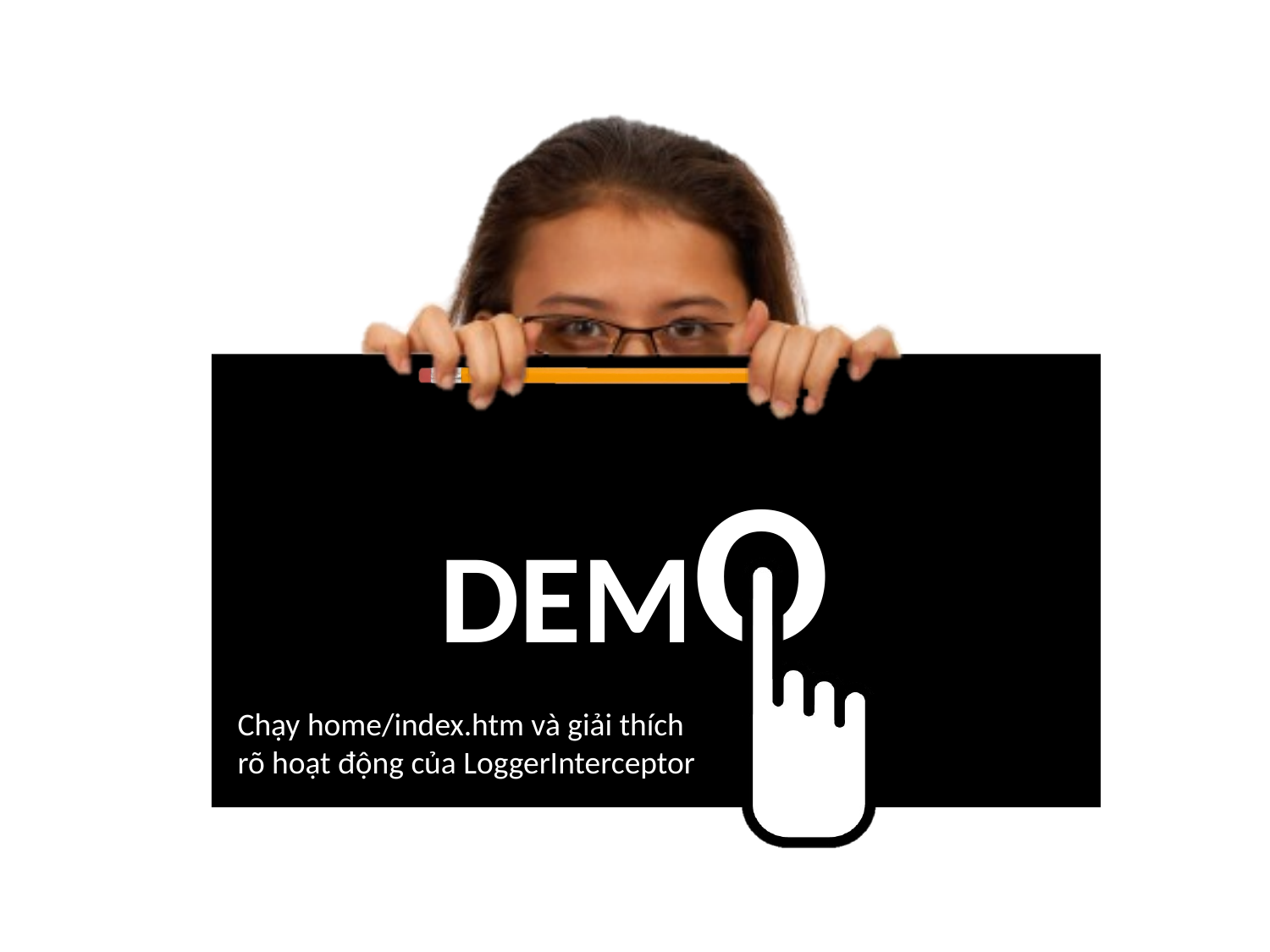

Chạy home/index.htm và giải thích
rõ hoạt động của LoggerInterceptor